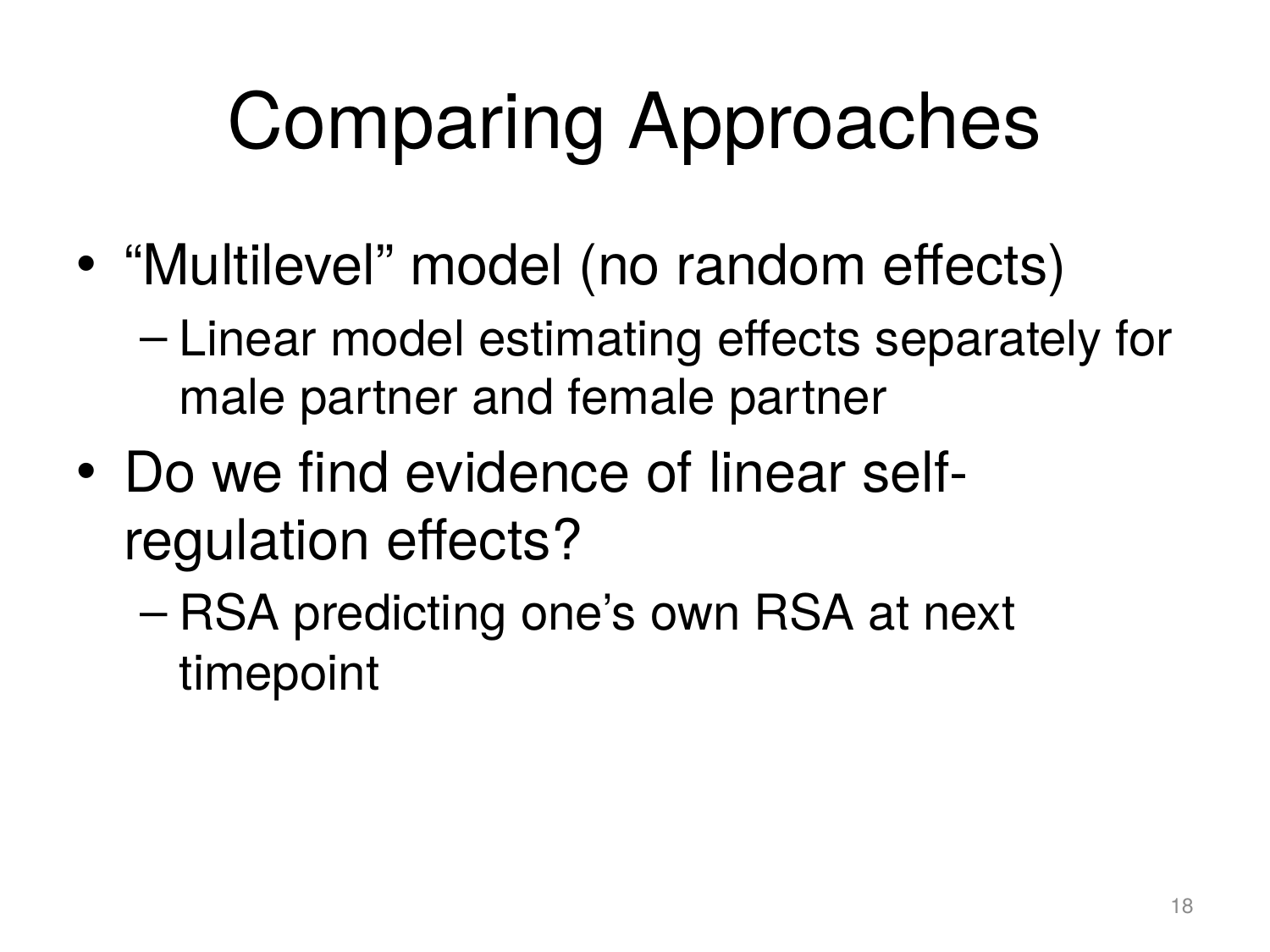

# Comparing Approaches
“Multilevel” model (no random effects)
Linear model estimating effects separately for male partner and female partner
Do we find evidence of linear self-regulation effects?
RSA predicting one’s own RSA at next timepoint
18